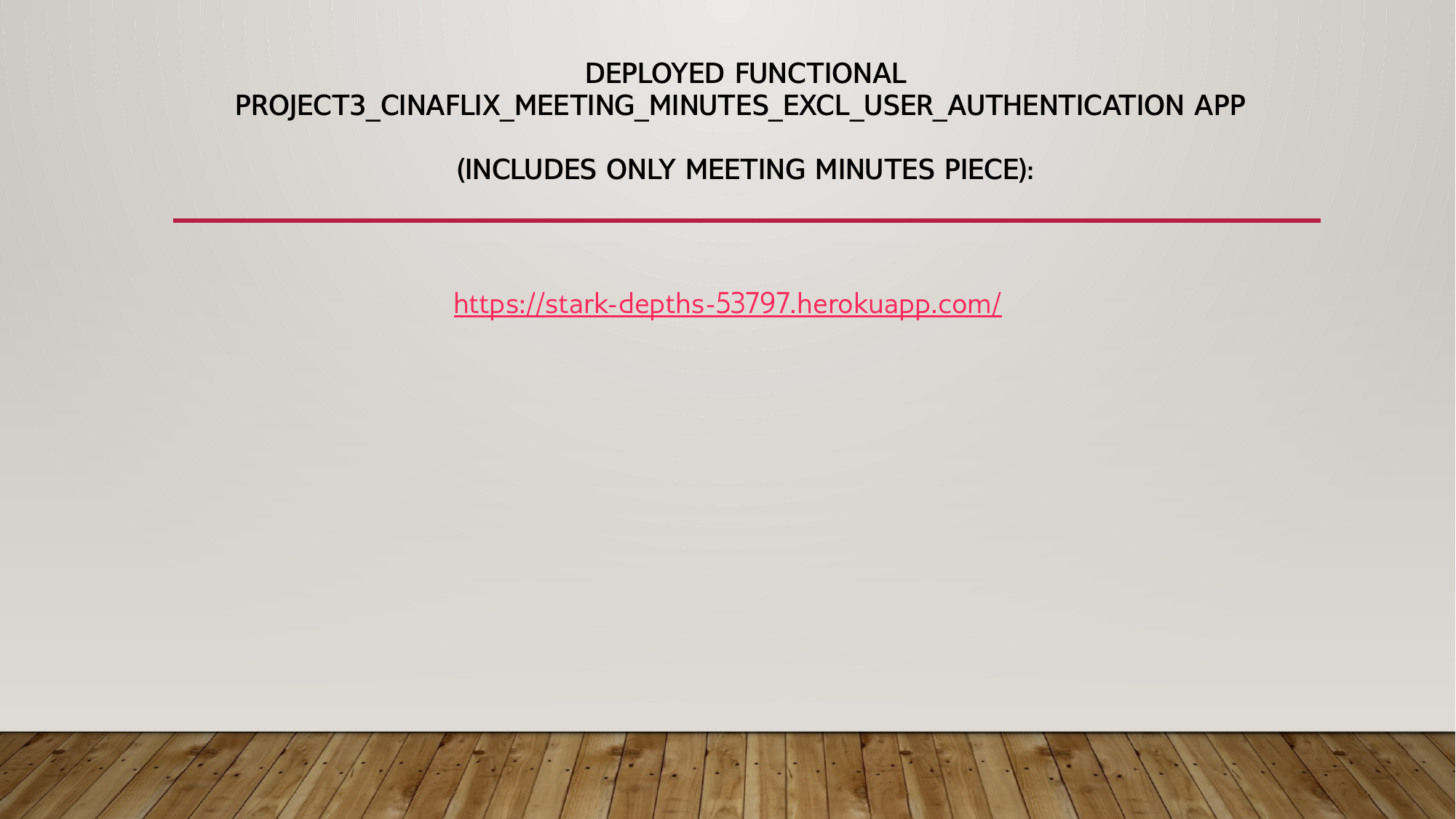

# Deployed Functional Project3_CinaFlix_Meeting_Minutes_Excl_User_Authentication app (includes only Meeting Minutes piece):
https://stark-depths-53797.herokuapp.com/